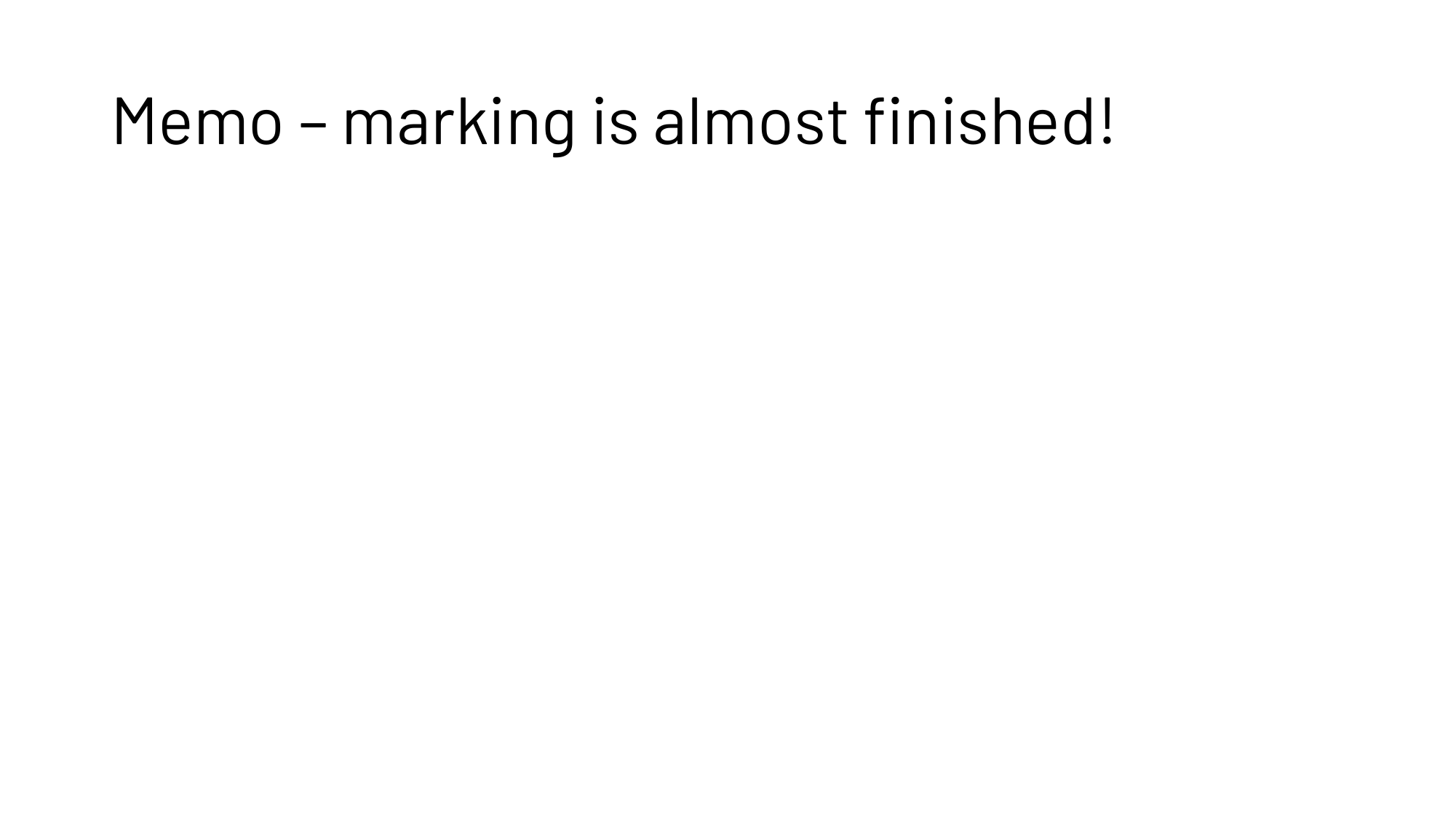

# Memo – marking is almost finished!